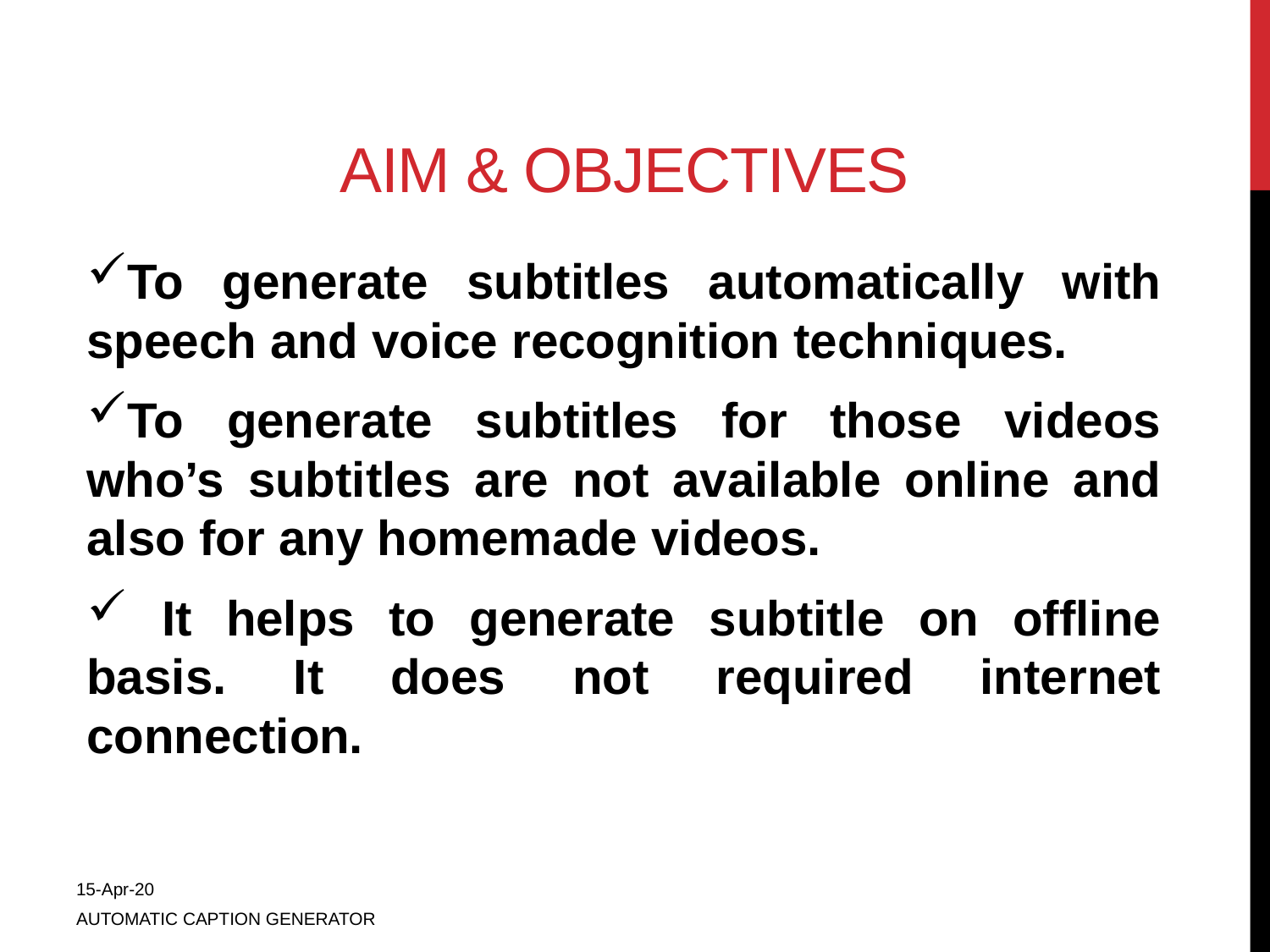

# Aim & objectives
To generate subtitles automatically with speech and voice recognition techniques.
To generate subtitles for those videos who’s subtitles are not available online and also for any homemade videos.
 It helps to generate subtitle on offline basis. It does not required internet connection.

15-Apr-20
AUTOMATIC CAPTION GENERATOR